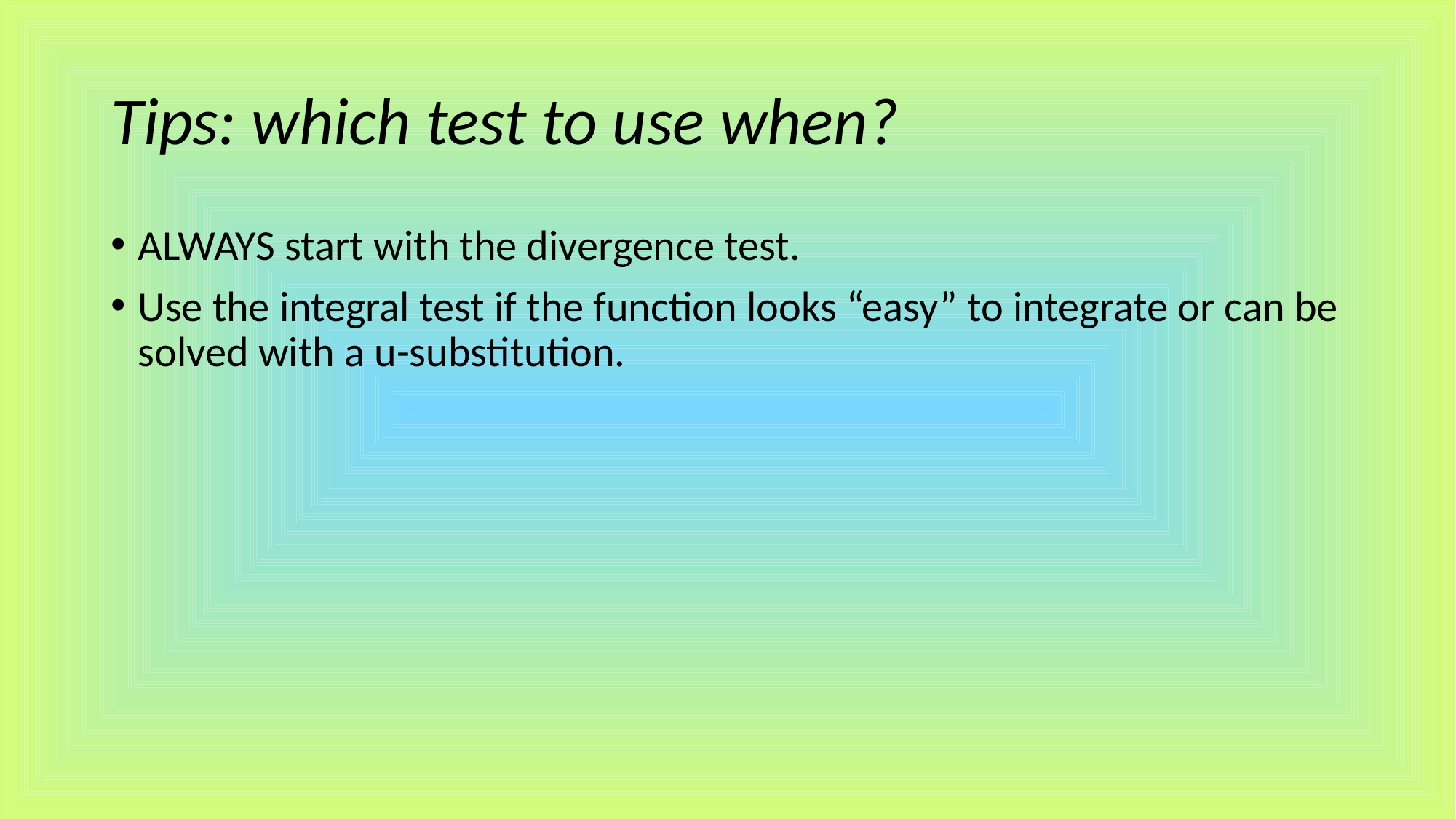

# Tips: which test to use when?
ALWAYS start with the divergence test.
Use the integral test if the function looks “easy” to integrate or can be solved with a u-substitution.